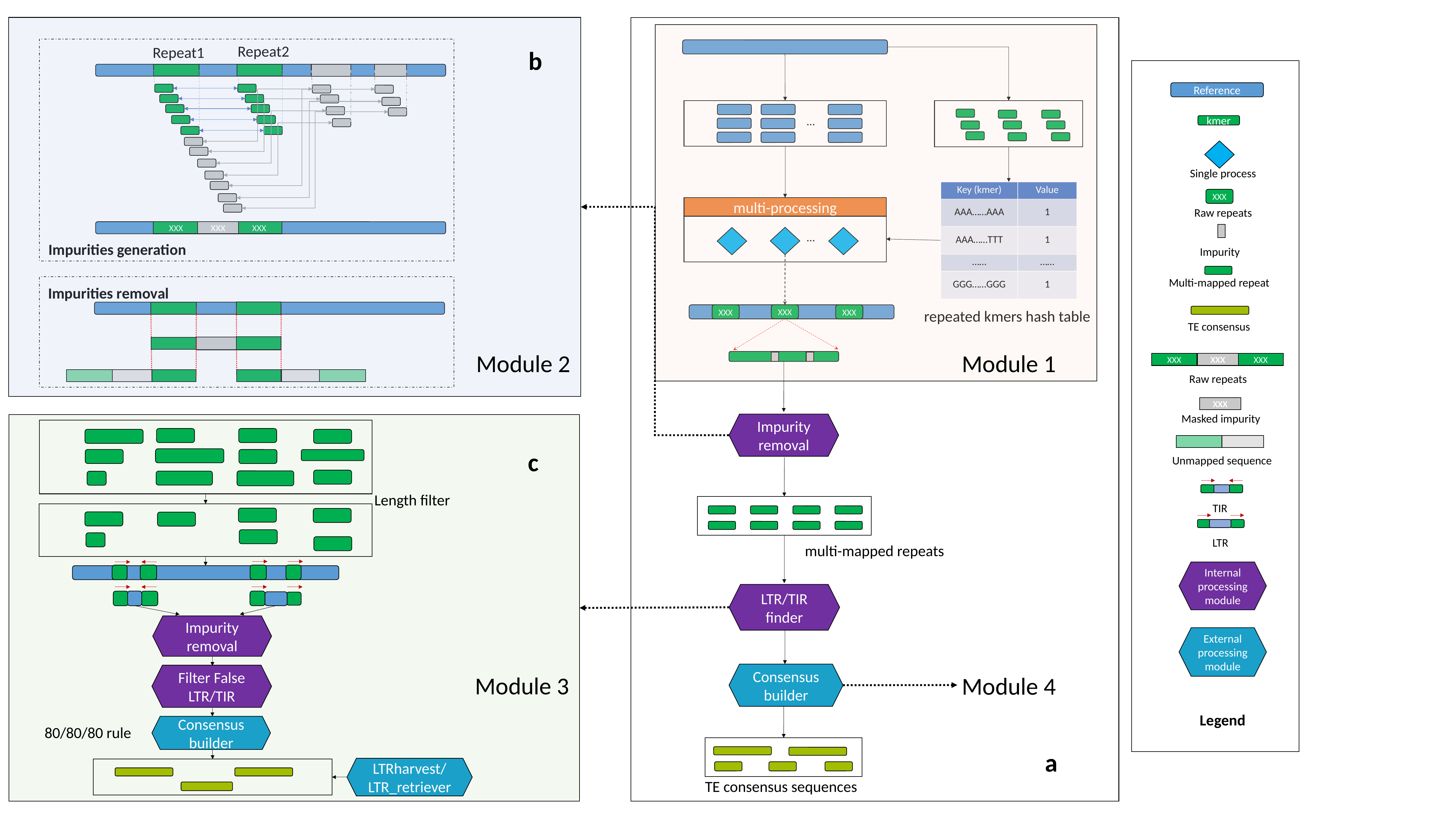

Repeat2

Repeat1
b

Reference

…

kmer

Single process

| Key (kmer) | Value |
| --- | --- |
| AAA……AAA | 1 |
| AAA……TTT | 1 |
| …… | …… |
| GGG……GGG | 1 |
XXX

multi-processing
Raw repeats

XXX
XXX
XXX

…
Impurities generation
Impurity

Multi-mapped repeat

Impurities removal

repeated kmers hash table
XXX
XXX

XXX

TE consensus

Module 2
Module 1

XXX
XXX
XXX
Raw repeats

XXX
Masked impurity
Impurity removal

c

Unmapped sequence

Length filter

TIR

LTR

multi-mapped repeats
Internal processing module

LTR/TIR finder

Impurity removal
External processing module
Consensus builder
Filter False LTR/TIR
Module 3
Module 4
Legend
Consensus builder
80/80/80 rule

a

LTRharvest/
LTR_retriever

TE consensus sequences